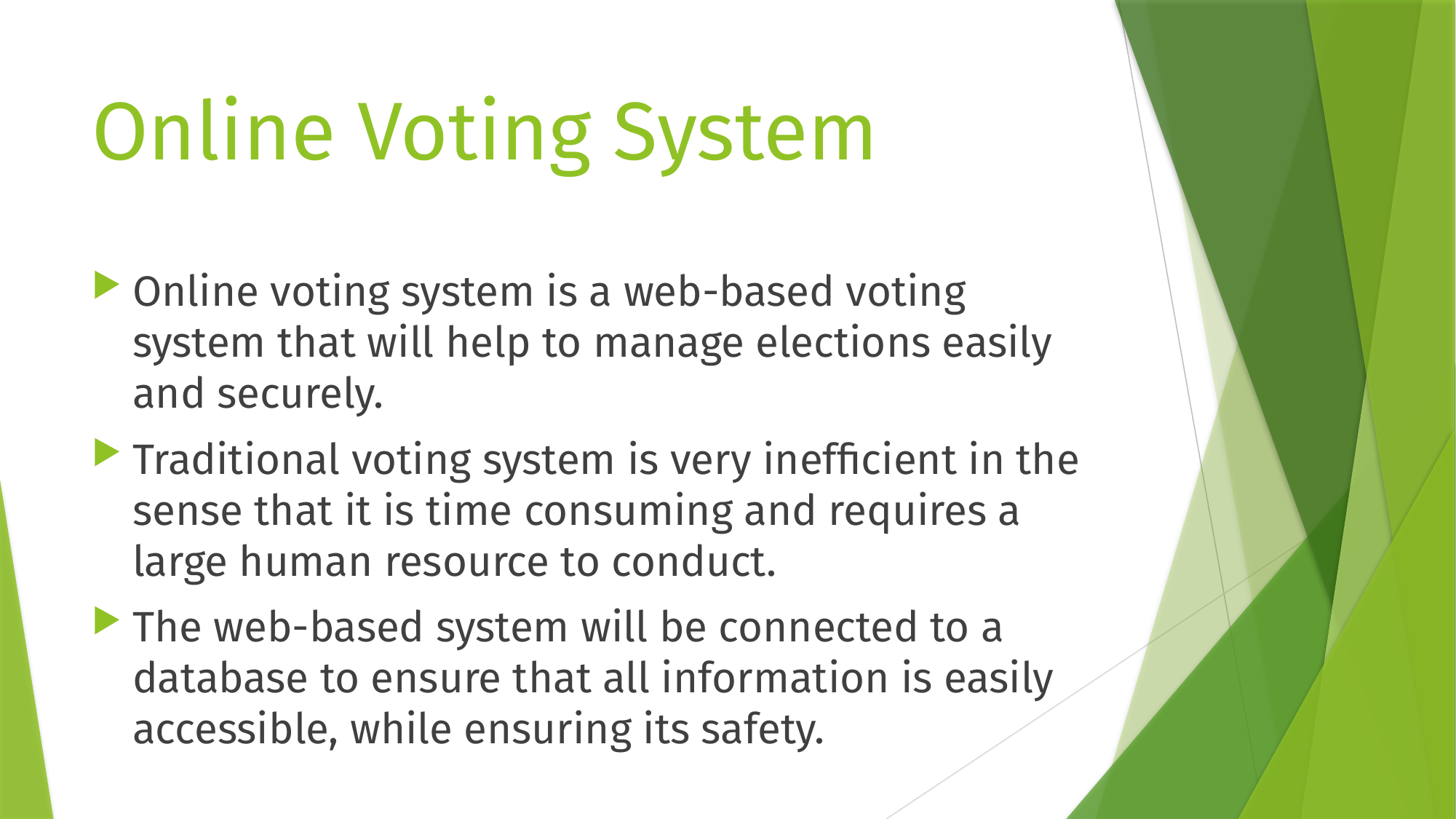

# Online Voting System
Online voting system is a web-based voting system that will help to manage elections easily and securely.
Traditional voting system is very inefficient in the sense that it is time consuming and requires a large human resource to conduct.
The web-based system will be connected to a database to ensure that all information is easily accessible, while ensuring its safety.